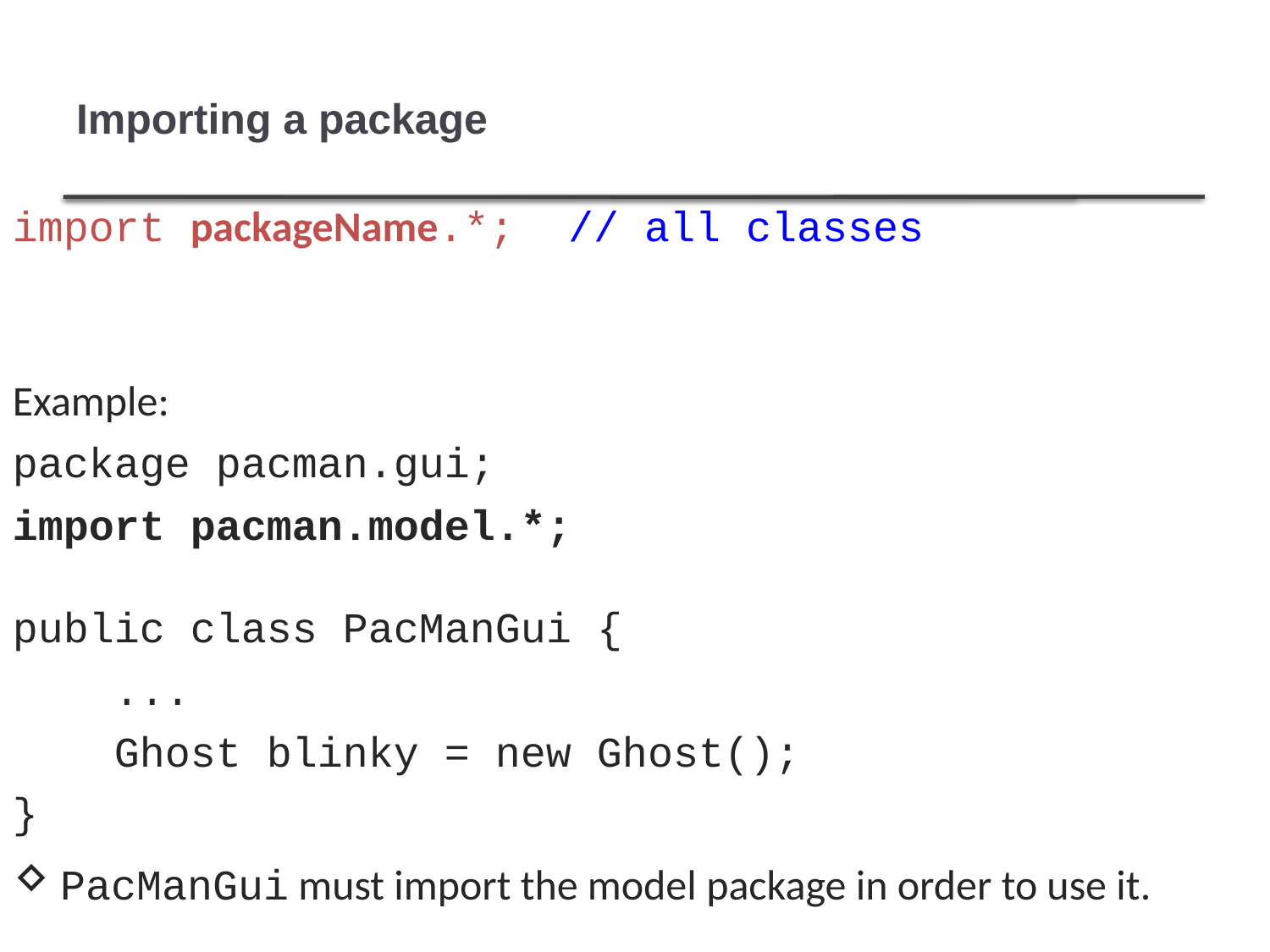

# Importing a package
import packageName.*;	// all classes

Example:
package pacman.gui;
import pacman.model.*;

public class PacManGui {
    ...
    Ghost blinky = new Ghost();
}
PacManGui must import the model package in order to use it.